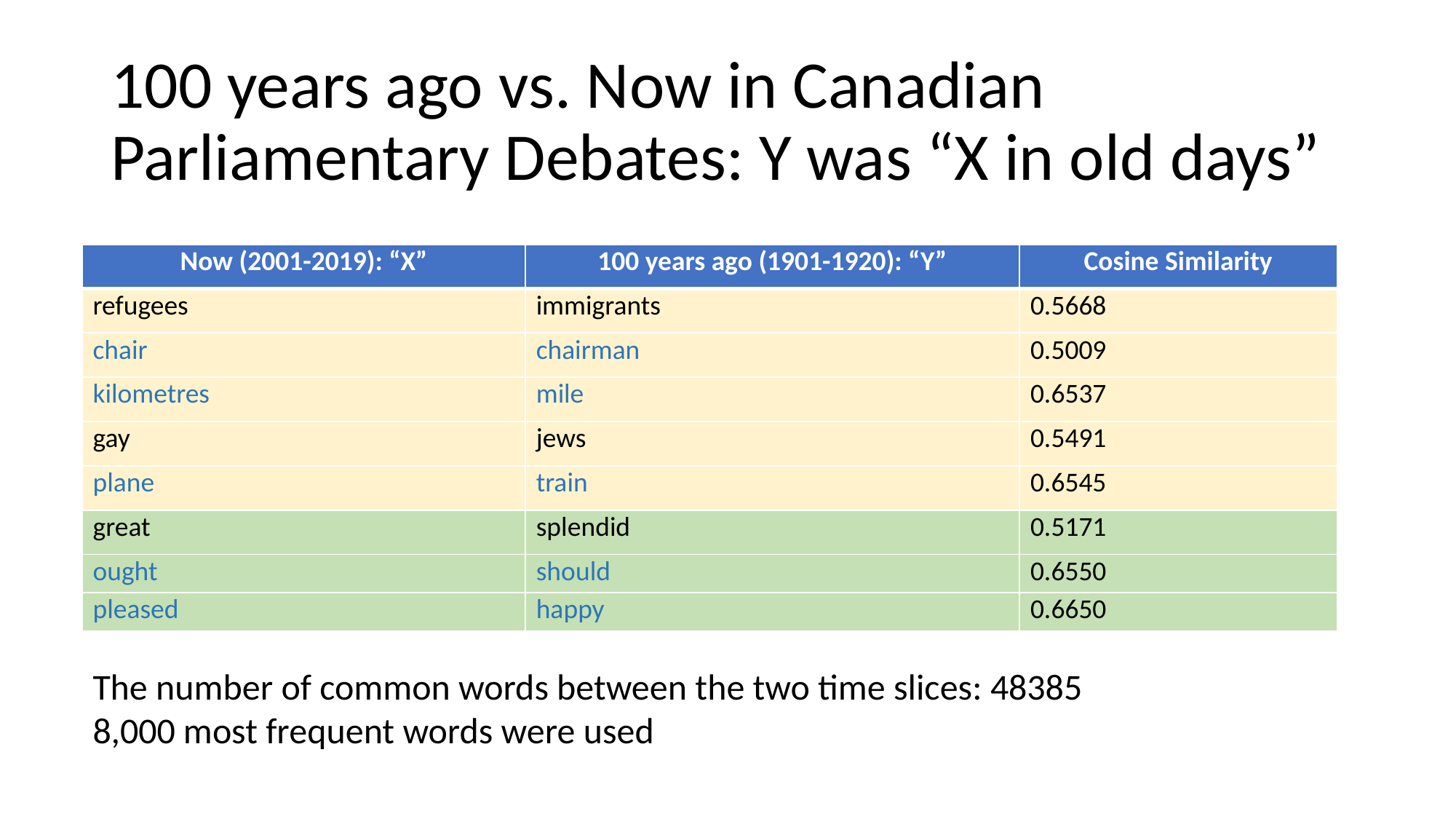

# 100 years ago vs. Now in Canadian Parliamentary Debates: Y was “X in old days”
| Now (2001-2019): “X” | 100 years ago (1901-1920): “Y” | Cosine Similarity |
| --- | --- | --- |
| refugees | immigrants | 0.5668 |
| chair | chairman | 0.5009 |
| kilometres | mile | 0.6537 |
| gay | jews | 0.5491 |
| plane | train | 0.6545 |
| great | splendid | 0.5171 |
| ought | should | 0.6550 |
| pleased | happy | 0.6650 |
The number of common words between the two time slices: 48385
8,000 most frequent words were used